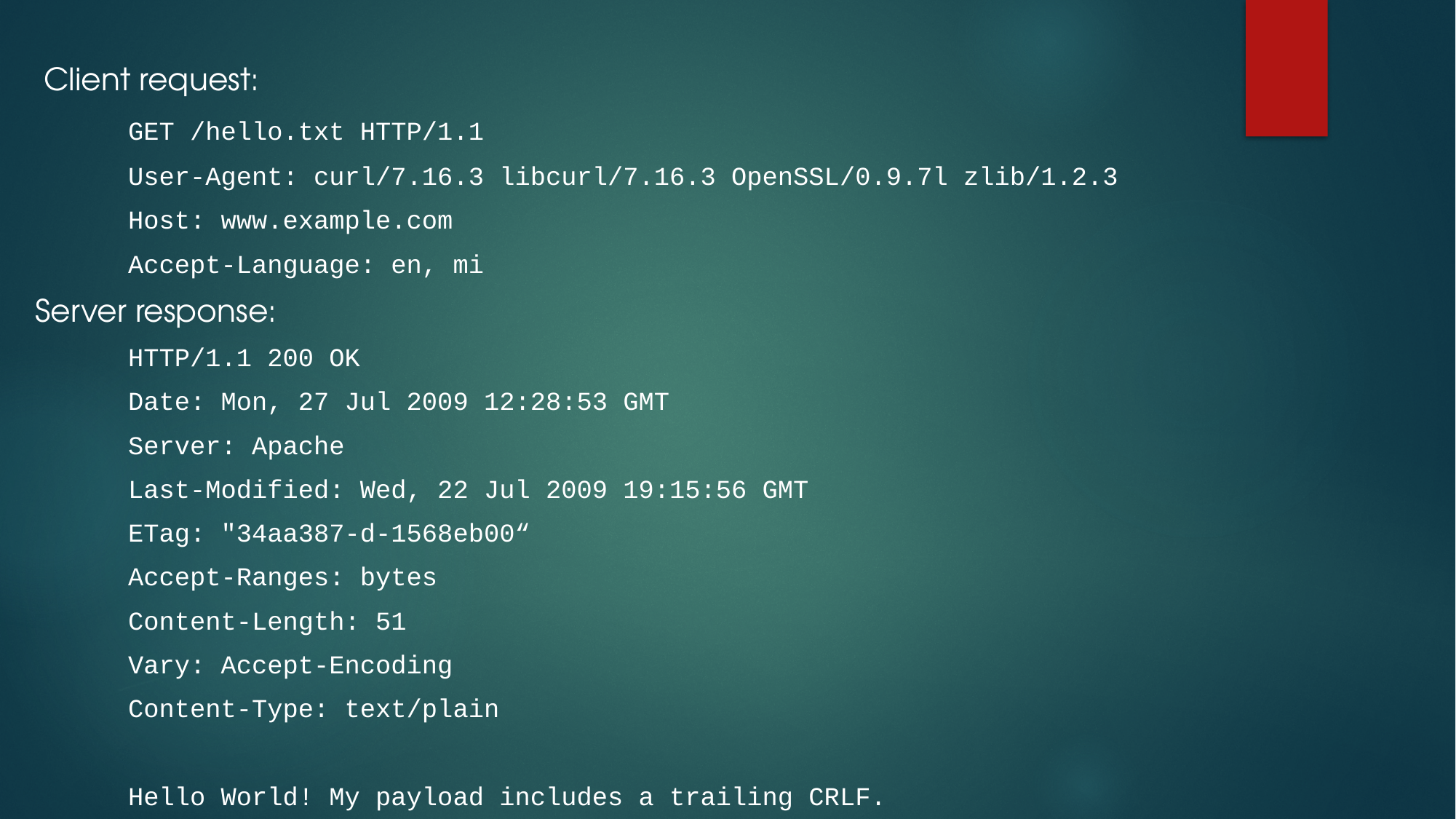

Client request:
	GET /hello.txt HTTP/1.1
	User-Agent: curl/7.16.3 libcurl/7.16.3 OpenSSL/0.9.7l zlib/1.2.3
	Host: www.example.com
	Accept-Language: en, mi
Server response:
	HTTP/1.1 200 OK
	Date: Mon, 27 Jul 2009 12:28:53 GMT
	Server: Apache
	Last-Modified: Wed, 22 Jul 2009 19:15:56 GMT
	ETag: "34aa387-d-1568eb00“
	Accept-Ranges: bytes
	Content-Length: 51
	Vary: Accept-Encoding
	Content-Type: text/plain

	Hello World! My payload includes a trailing CRLF.